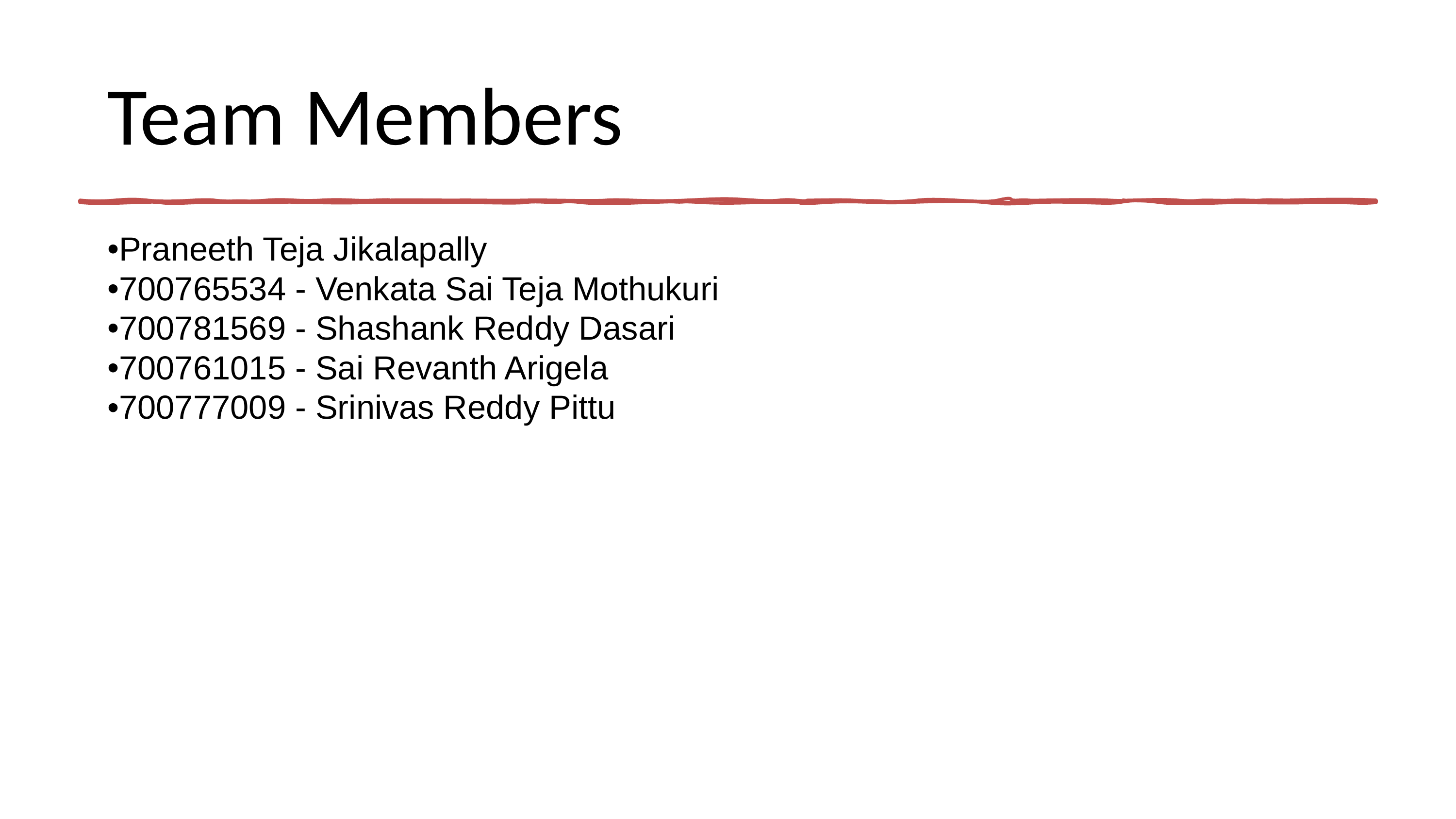

Team Members

Praneeth Teja Jikalapally
700765534 - Venkata Sai Teja Mothukuri
700781569 - Shashank Reddy Dasari
700761015 - Sai Revanth Arigela
700777009 - Srinivas Reddy Pittu